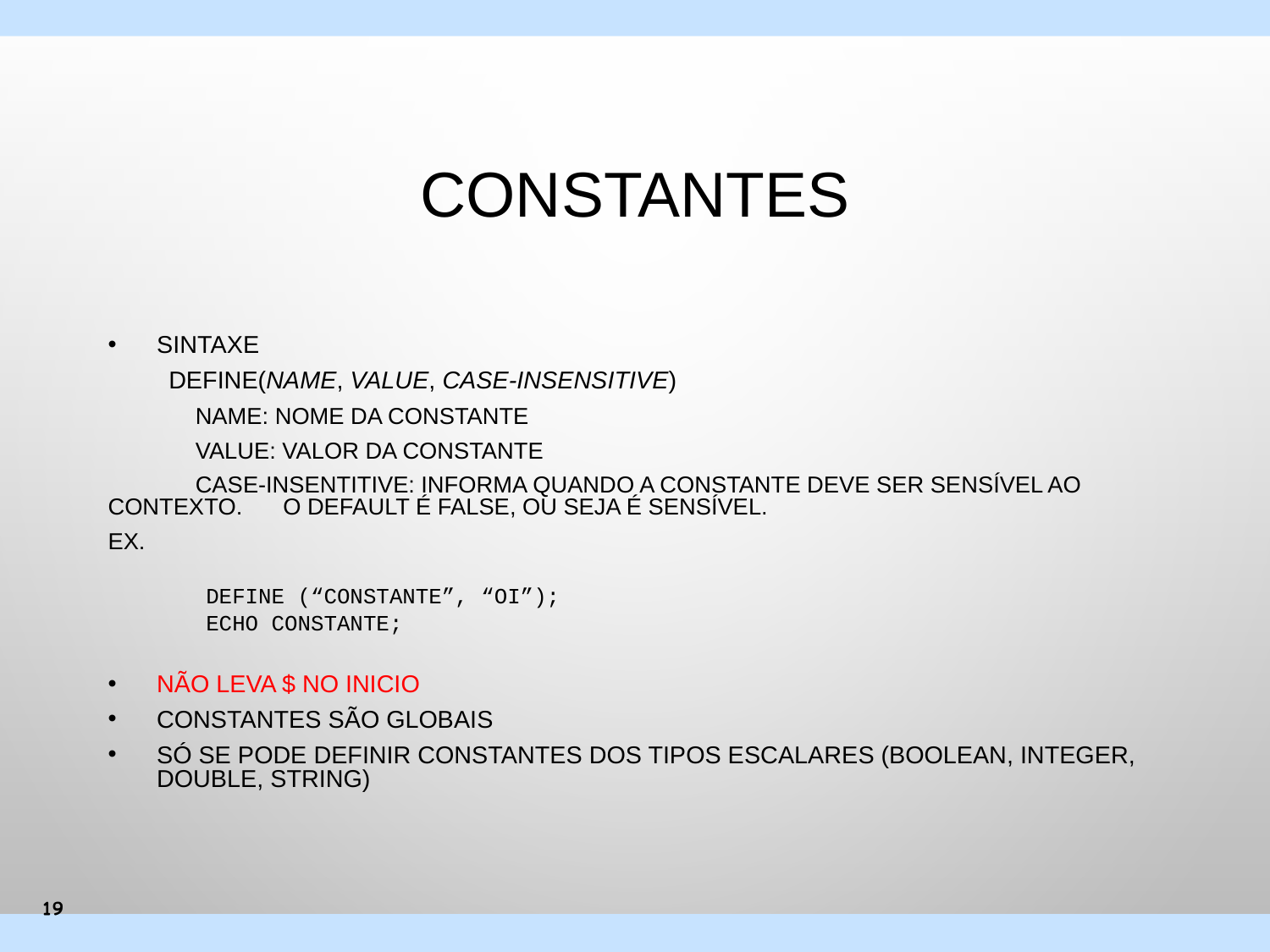

# Constantes
Sintaxe
         define(name, value, case-insensitive)
	name: nome da constante
	value: valor da constante
	case-insentitive: informa quando a constante deve ser sensível ao contexto. 		O default é false, ou seja é sensível.
Ex.

define (“CONSTANTE”, “OI”);
echo CONSTANTE;

Não leva $ no inicio
Constantes são globais
Só se pode definir constantes dos tipos escalares (boolean, integer, double, string)

19